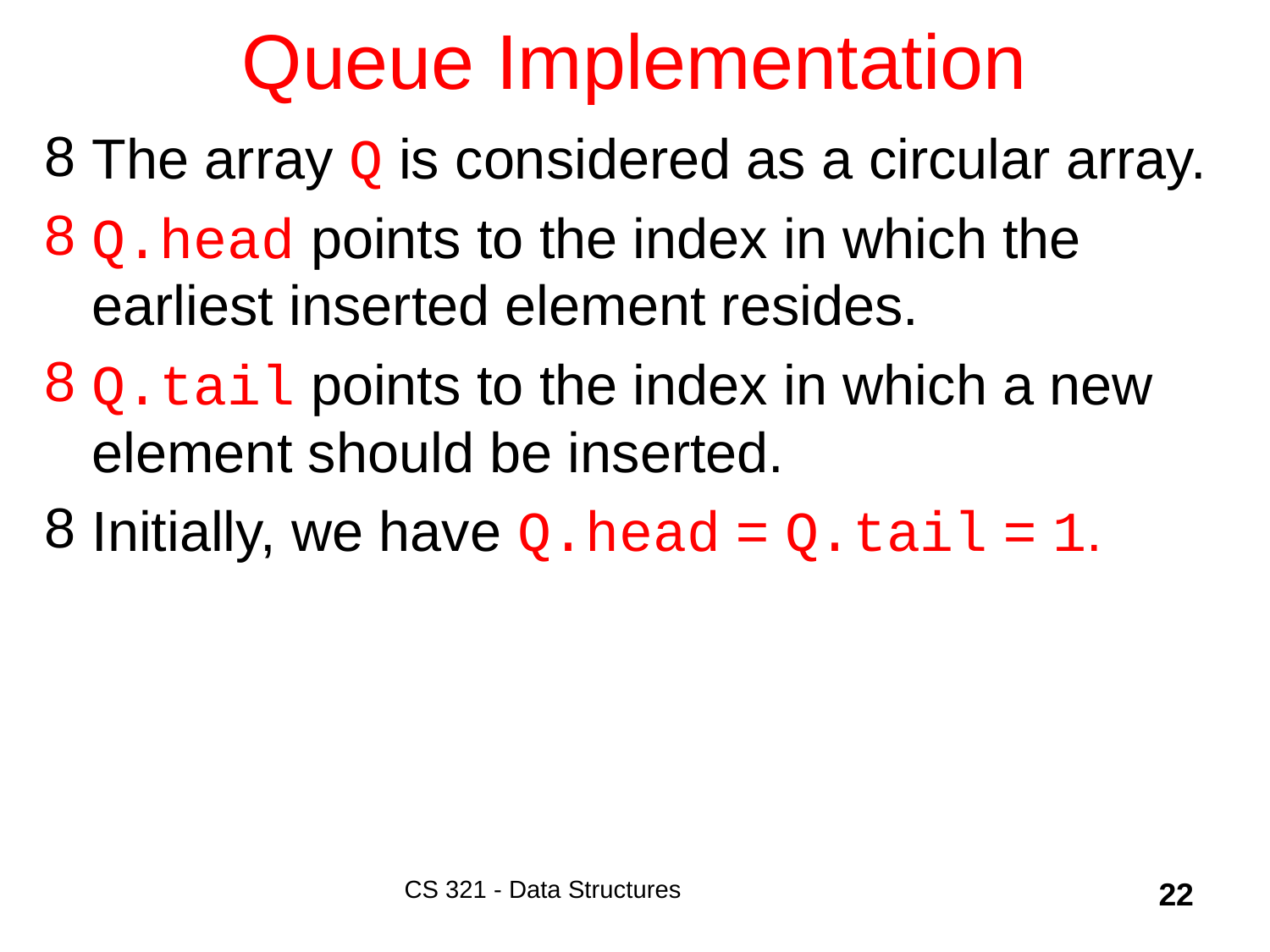

# Queue Implementation
The array Q is considered as a circular array.
Q.head points to the index in which the earliest inserted element resides.
Q.tail points to the index in which a new element should be inserted.
Initially, we have Q.head = Q.tail = 1.
CS 321 - Data Structures
22